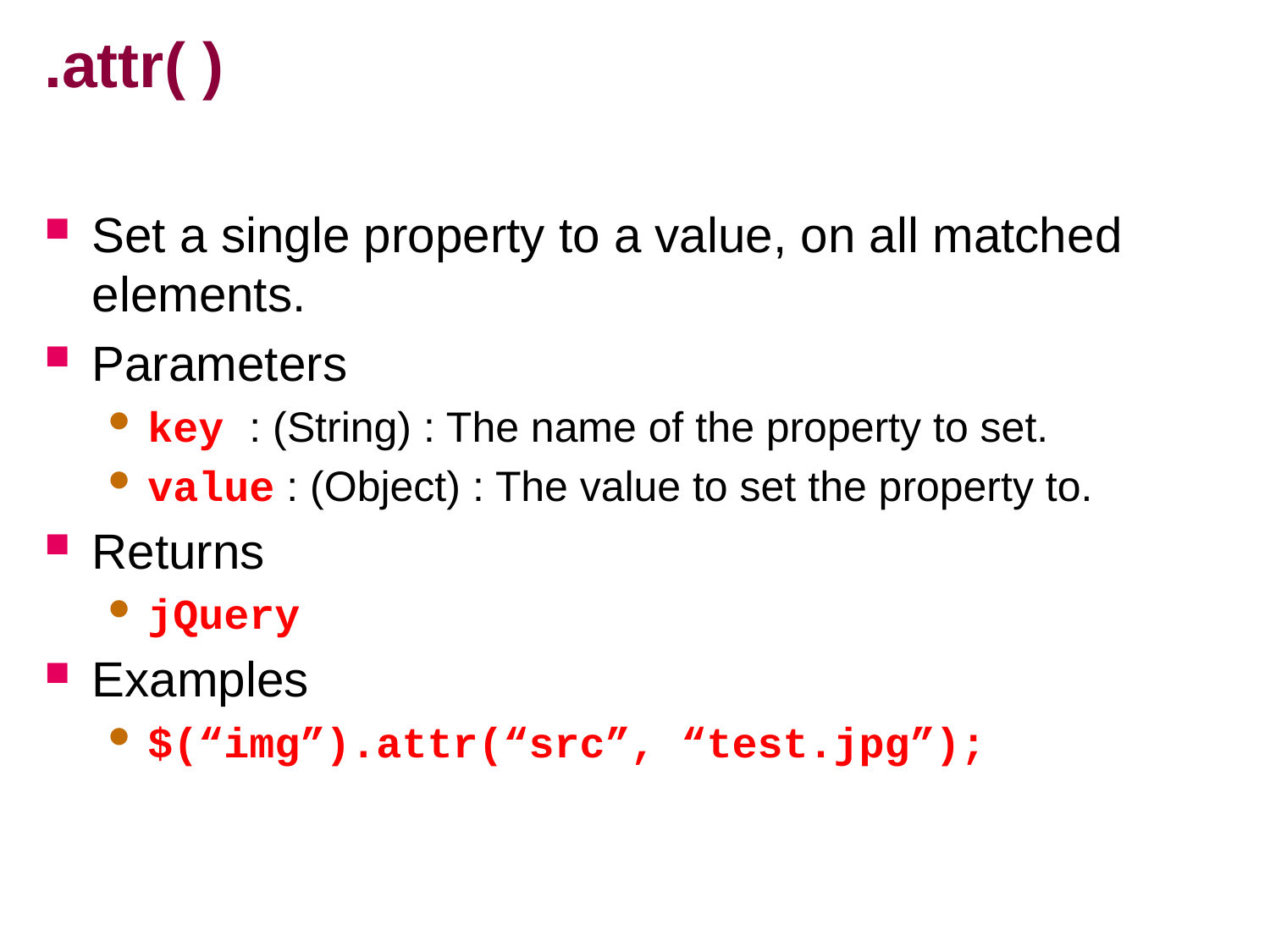

# .attr( )
Set a single property to a value, on all matched elements.
Parameters
key : (String) : The name of the property to set.
value : (Object) : The value to set the property to.
Returns
jQuery
Examples
$(“img”).attr(“src”, “test.jpg”);